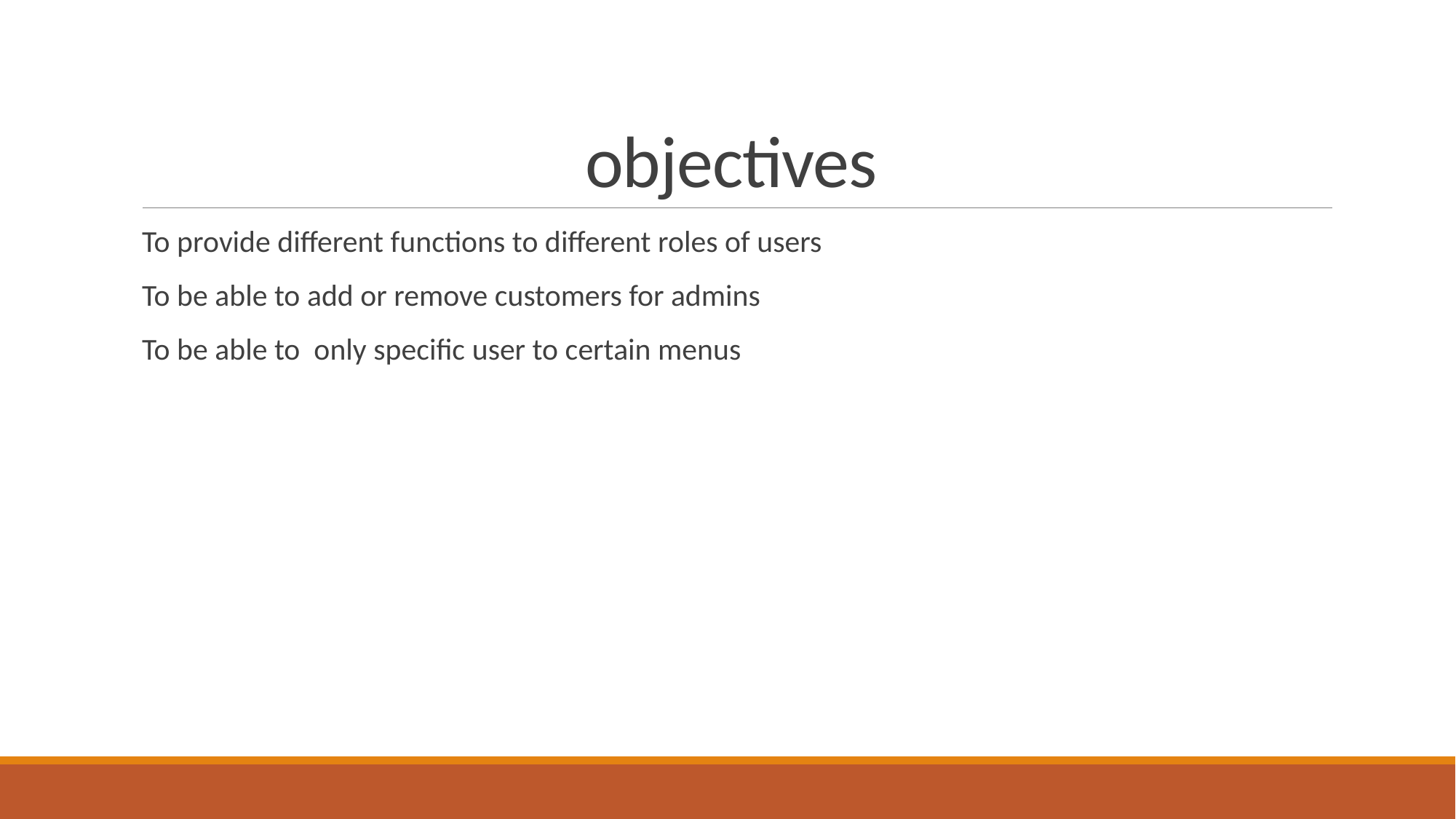

# objectives
To provide different functions to different roles of users
To be able to add or remove customers for admins
To be able to  only specific user to certain menus